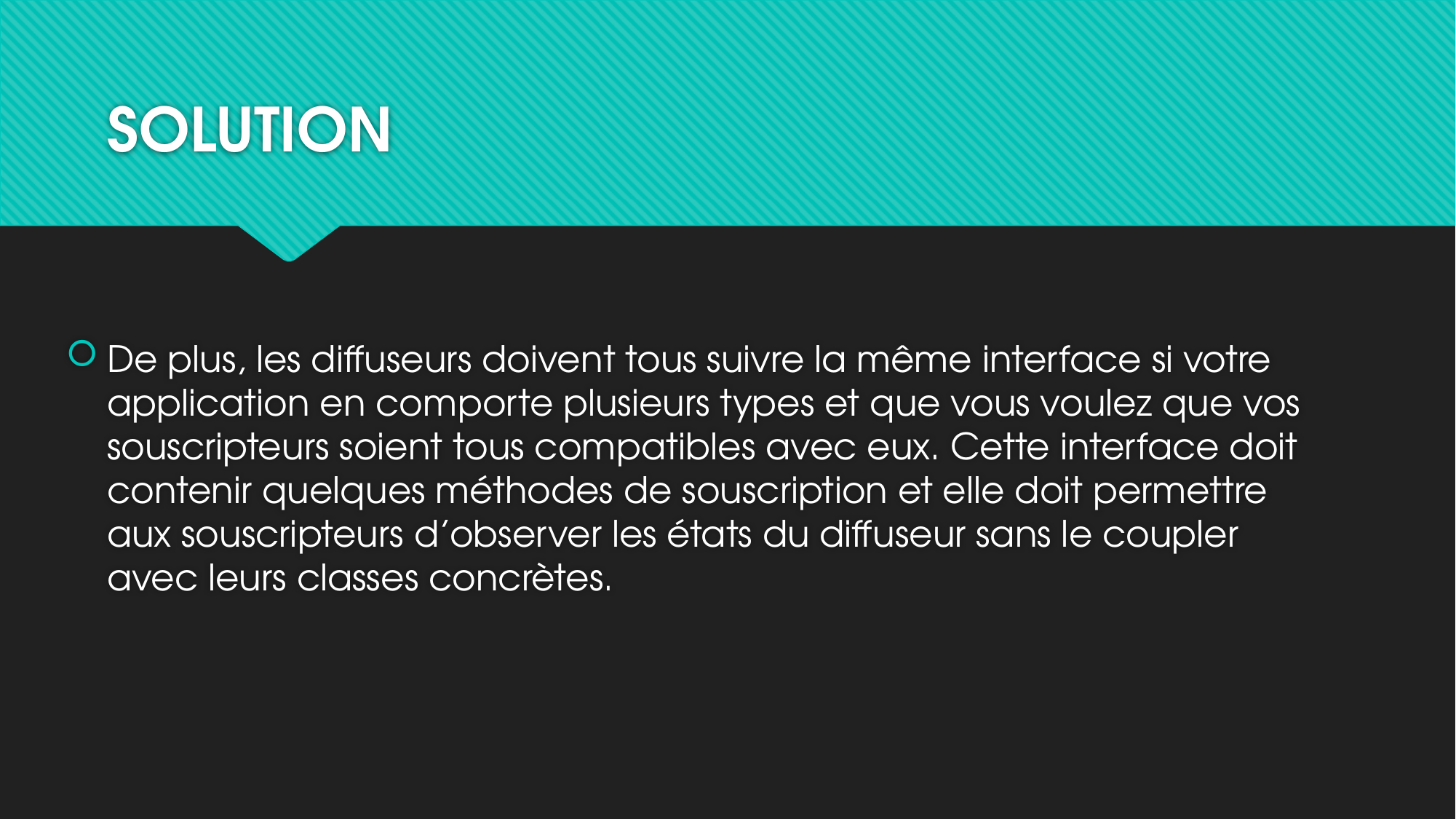

# SOLUTION
De plus, les diffuseurs doivent tous suivre la même interface si votre application en comporte plusieurs types et que vous voulez que vos souscripteurs soient tous compatibles avec eux. Cette interface doit contenir quelques méthodes de souscription et elle doit permettre aux souscripteurs d’observer les états du diffuseur sans le coupler avec leurs classes concrètes.